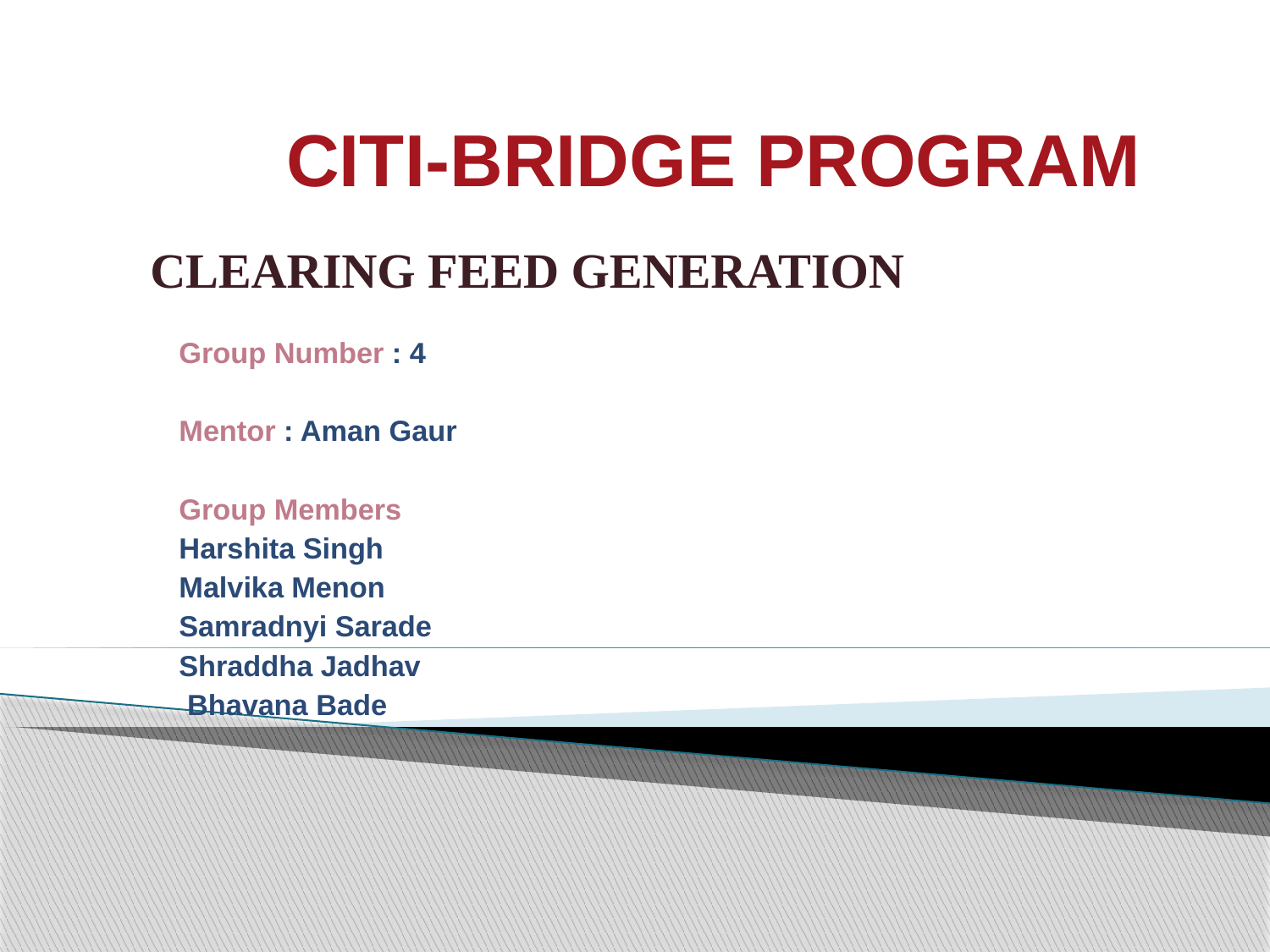

# CITI-BRIDGE PROGRAM
CLEARING FEED GENERATION

			Group Number : 4

			Mentor : Aman Gaur

			Group Members
 			Harshita Singh
 			Malvika Menon
			Samradnyi Sarade
 			Shraddha Jadhav
			 Bhavana Bade